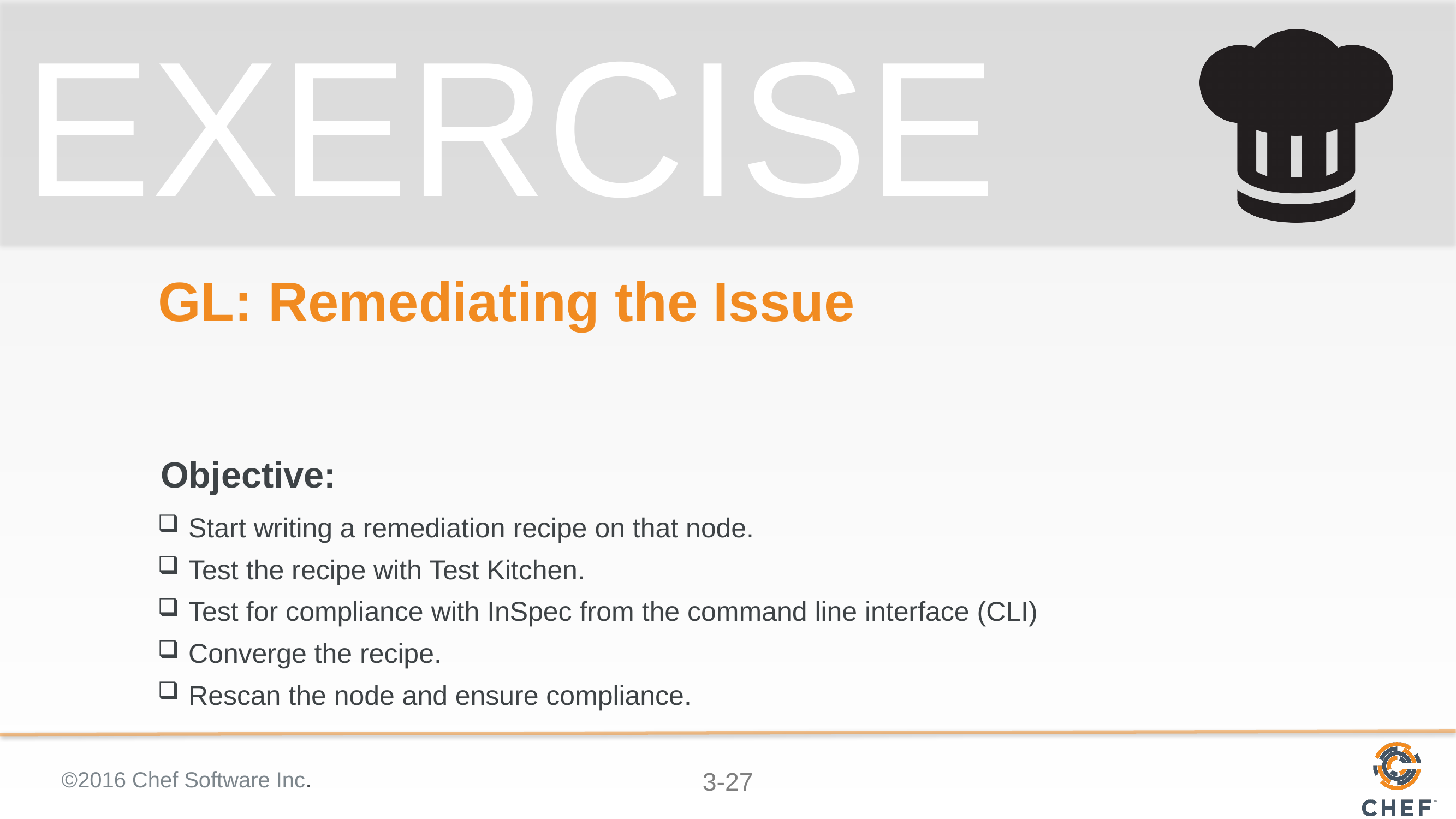

# GL: Remediating the Issue
Start writing a remediation recipe on that node.
Test the recipe with Test Kitchen.
Test for compliance with InSpec from the command line interface (CLI)
Converge the recipe.
Rescan the node and ensure compliance.